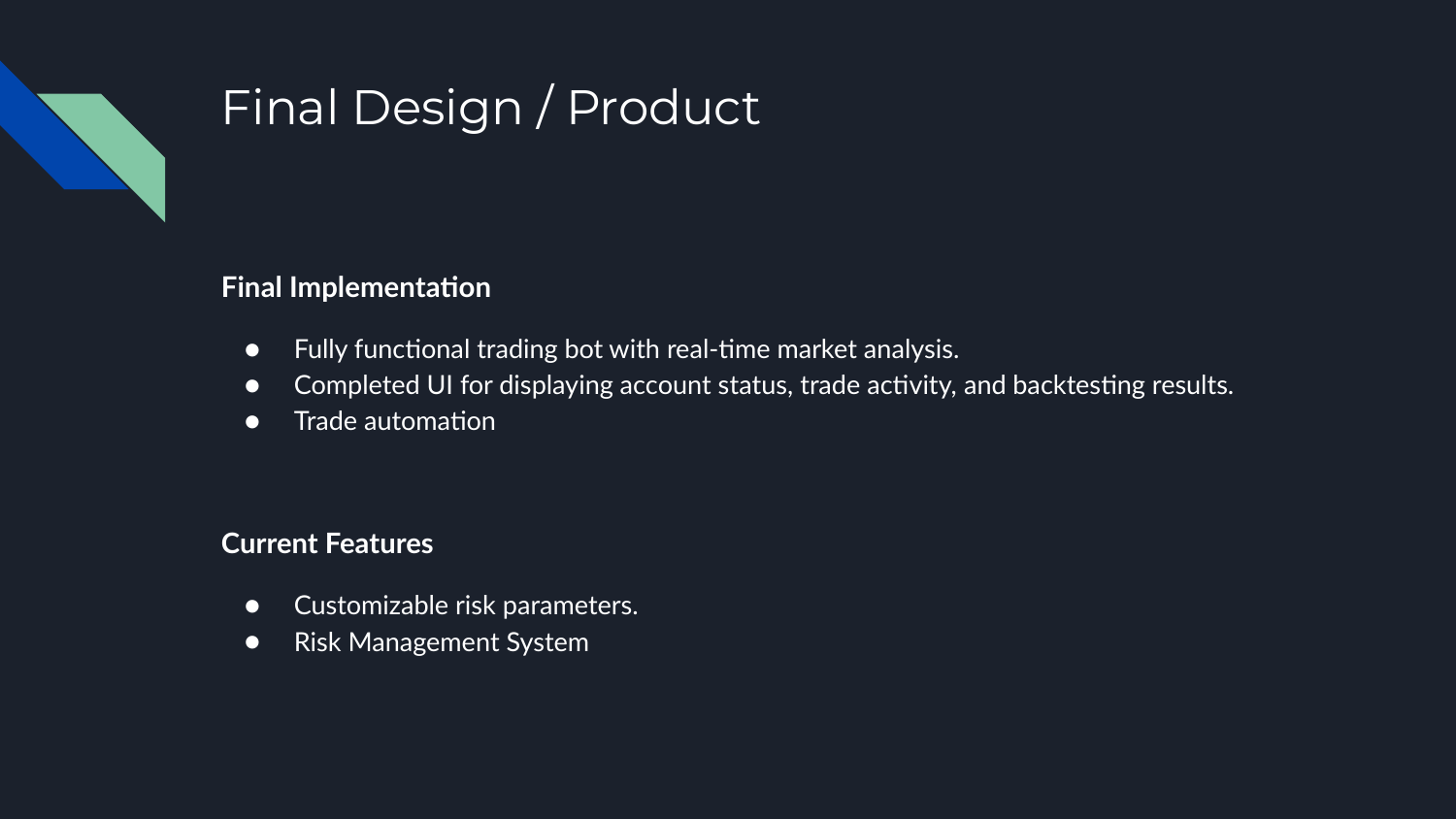

# Final Design / Product
Final Implementation
Fully functional trading bot with real-time market analysis.
Completed UI for displaying account status, trade activity, and backtesting results.
Trade automation

Current Features
Customizable risk parameters.
Risk Management System